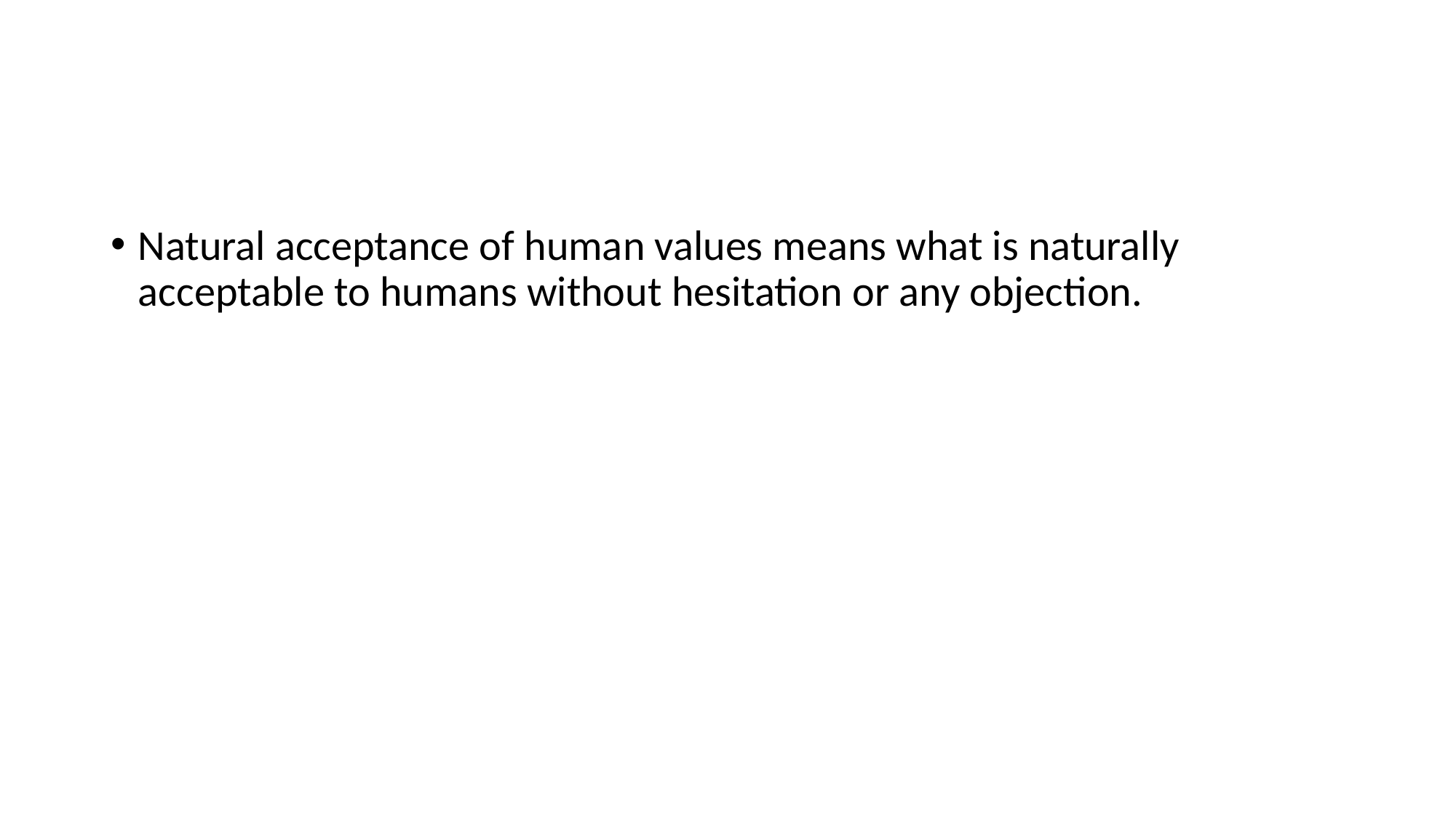

#
Natural acceptance of human values means what is naturally acceptable to humans without hesitation or any objection.